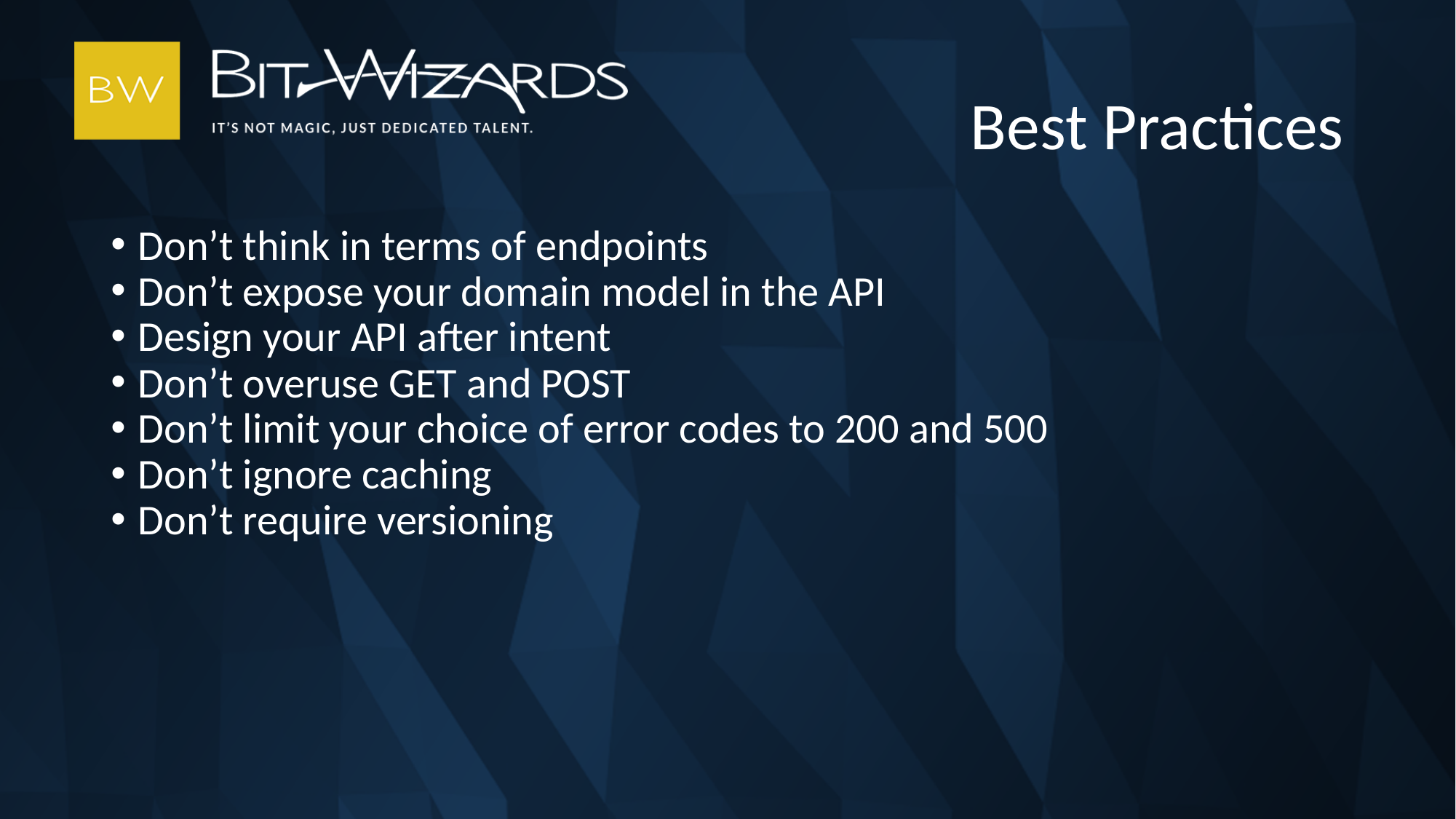

Best Practices
Don’t think in terms of endpoints
Don’t expose your domain model in the API
Design your API after intent
Don’t overuse GET and POST
Don’t limit your choice of error codes to 200 and 500
Don’t ignore caching
Don’t require versioning